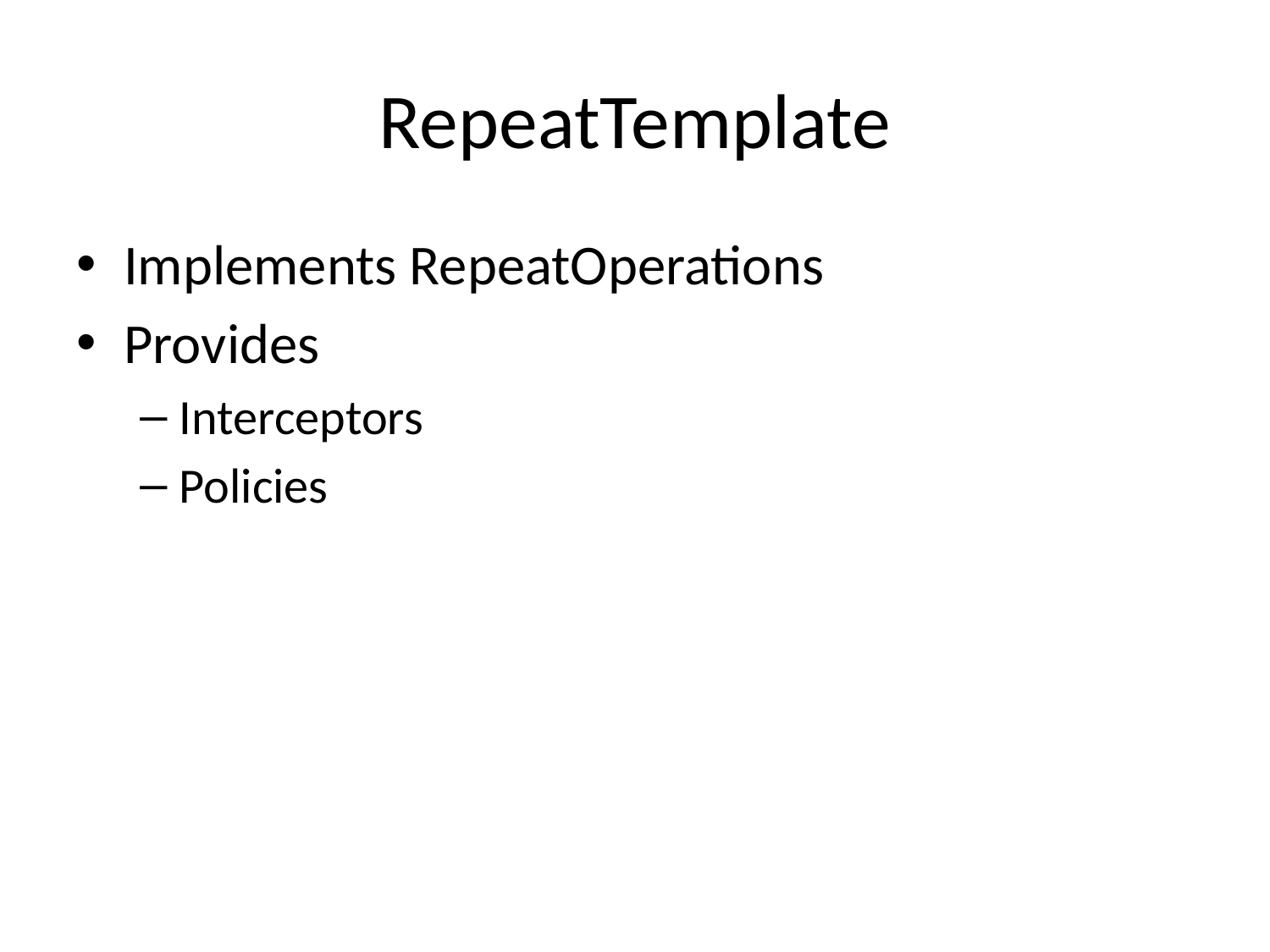

# RepeatTemplate
Implements RepeatOperations
Provides
Interceptors
Policies